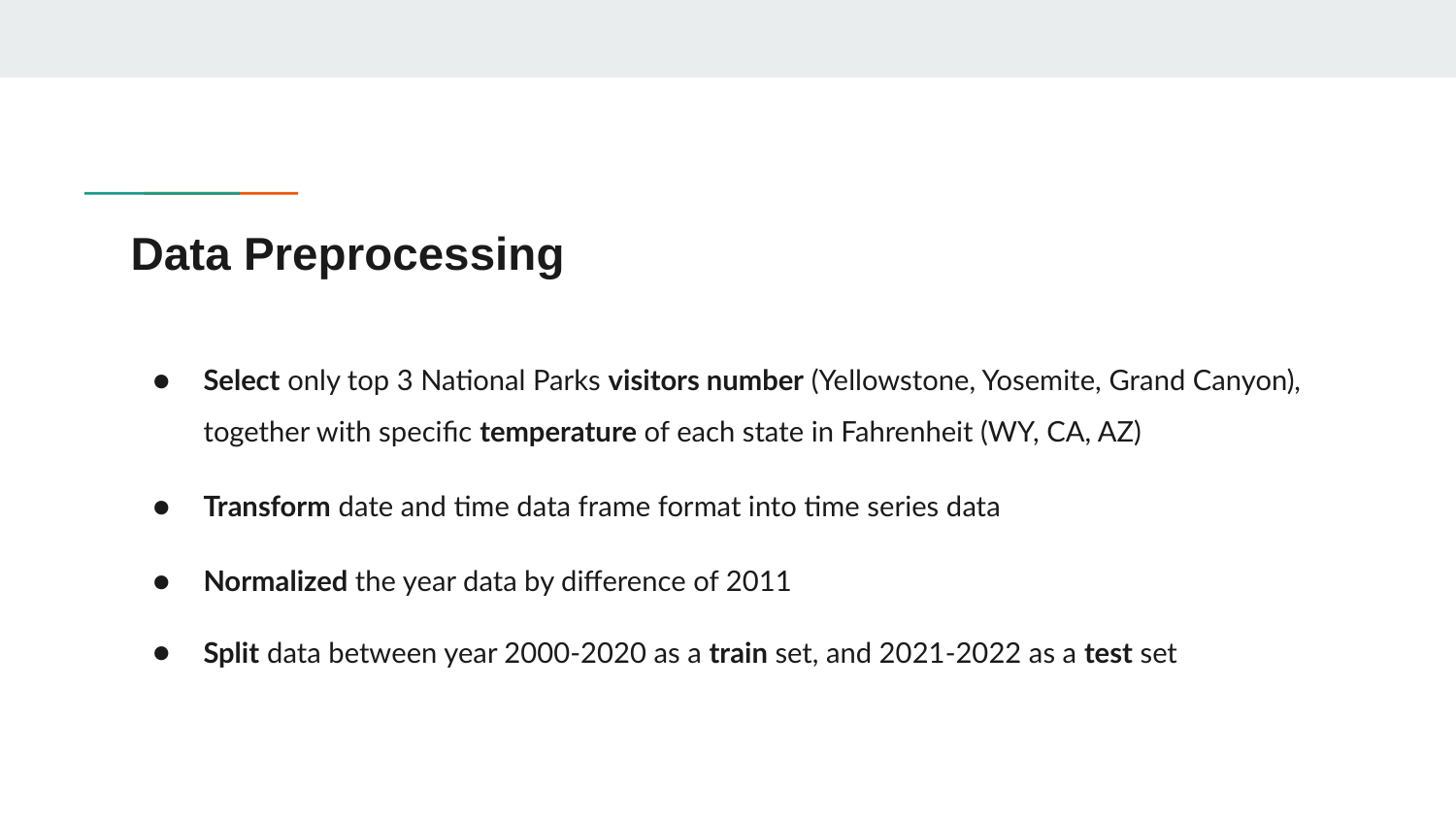

# Data Preprocessing
Select only top 3 National Parks visitors number (Yellowstone, Yosemite, Grand Canyon), together with specific temperature of each state in Fahrenheit (WY, CA, AZ)
Transform date and time data frame format into time series data
Normalized the year data by difference of 2011
Split data between year 2000-2020 as a train set, and 2021-2022 as a test set